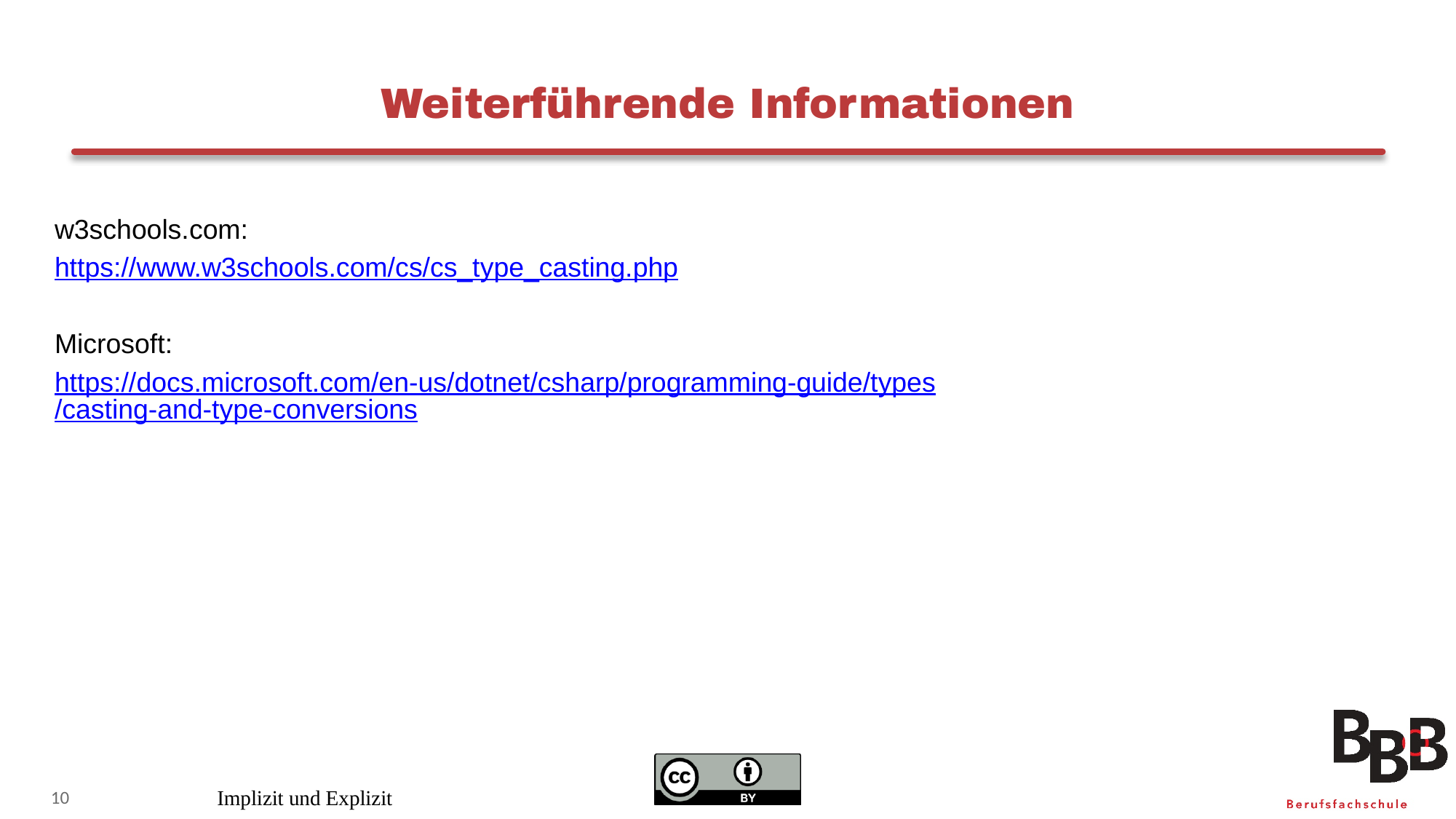

# Weiterführende Informationen
w3schools.com:
https://www.w3schools.com/cs/cs_type_casting.php

Microsoft:
https://docs.microsoft.com/en-us/dotnet/csharp/programming-guide/types/casting-and-type-conversions

10
Implizit und Explizit